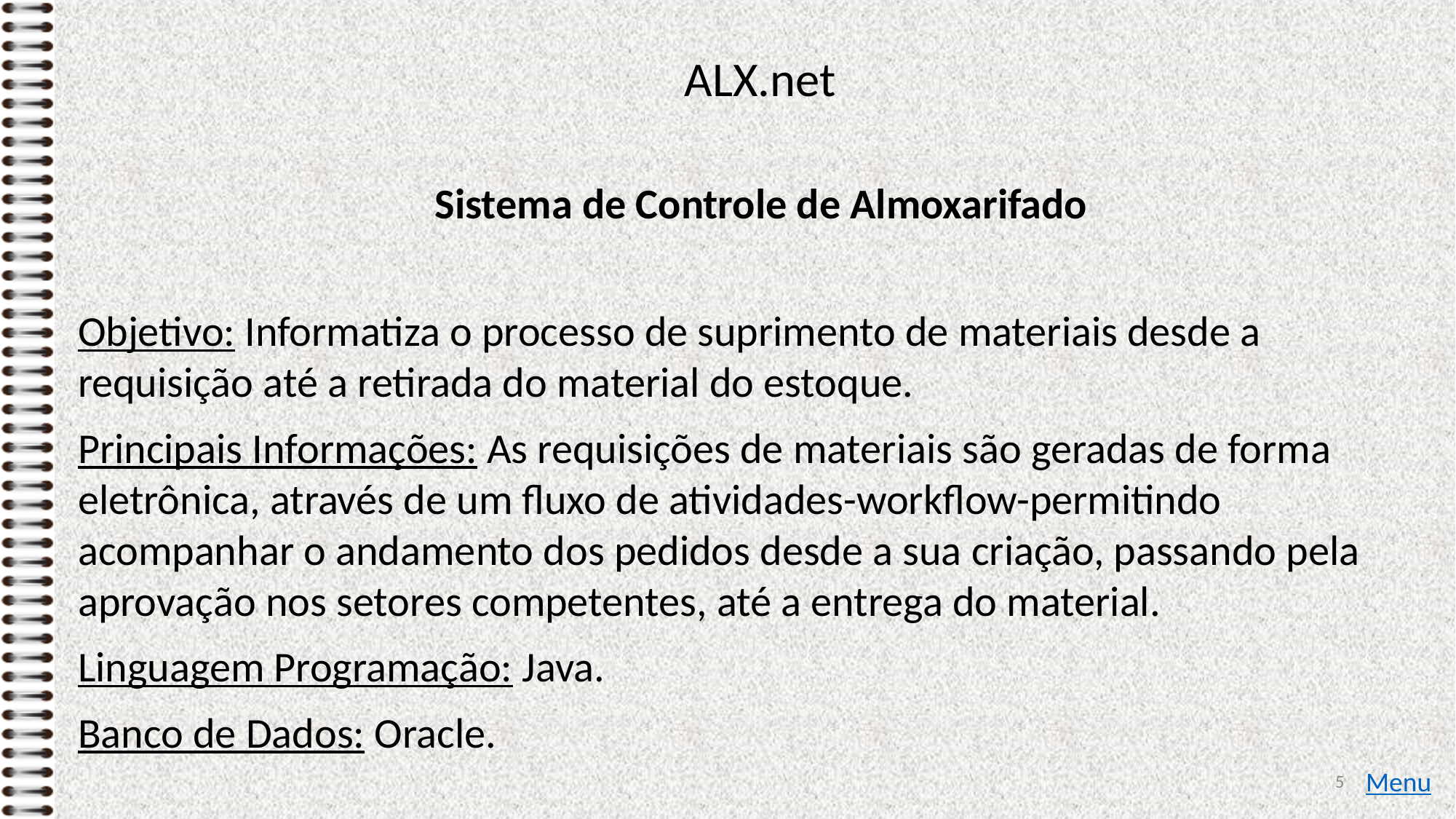

# ALX.net

Sistema de Controle de Almoxarifado

Objetivo: Informatiza o processo de suprimento de materiais desde a requisição até a retirada do material do estoque.
Principais Informações: As requisições de materiais são geradas de forma eletrônica, através de um fluxo de atividades-workflow-permitindo acompanhar o andamento dos pedidos desde a sua criação, passando pela aprovação nos setores competentes, até a entrega do material.
Linguagem Programação: Java.
Banco de Dados: Oracle.

5
Menu